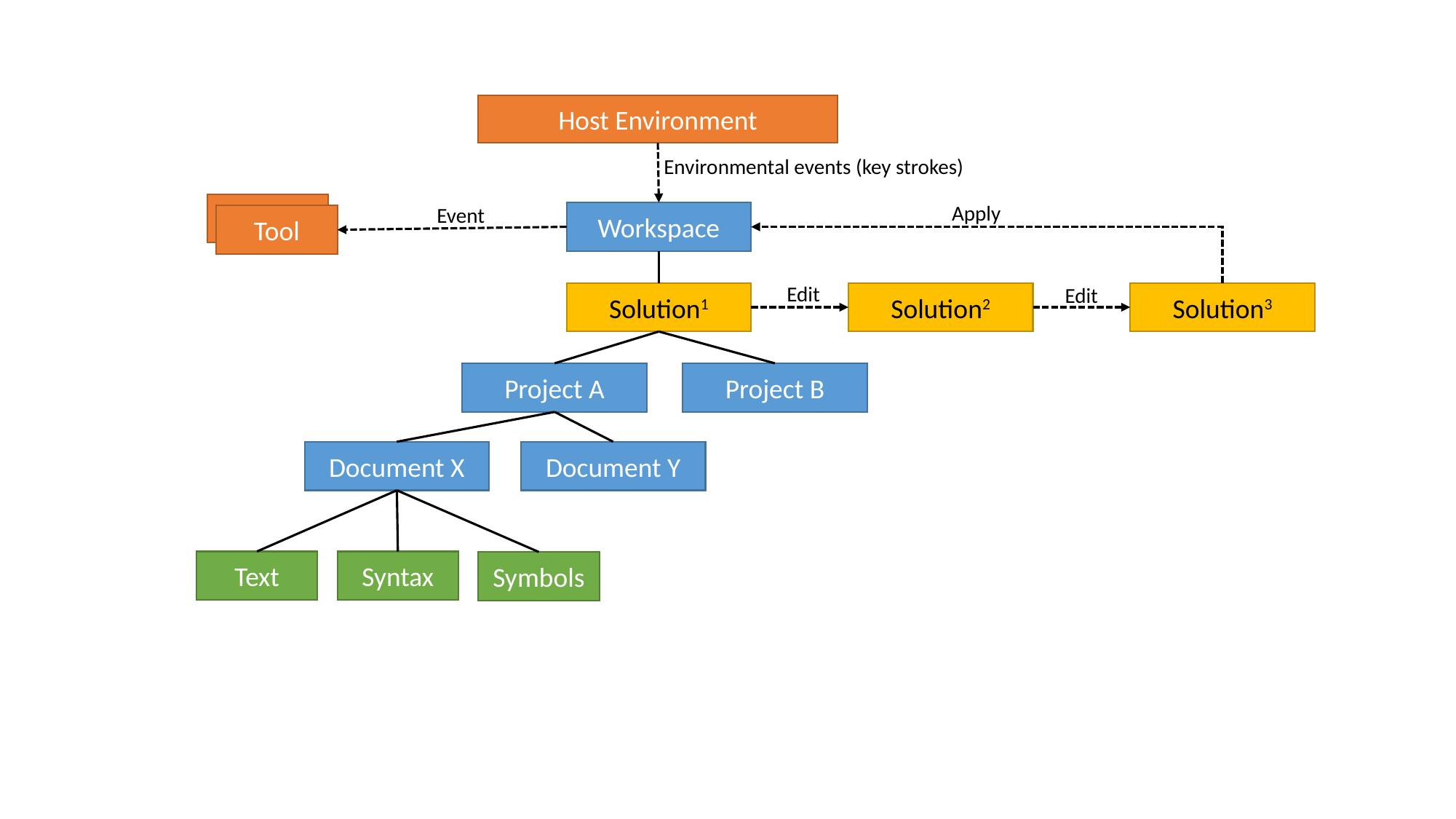

Host Environment
Environmental events (key strokes)
Tool
Apply
Event
Workspace
Tool
Edit
Edit
Solution1
Solution2
Solution3
Project A
Project B
Document X
Document Y
Syntax
Text
Symbols